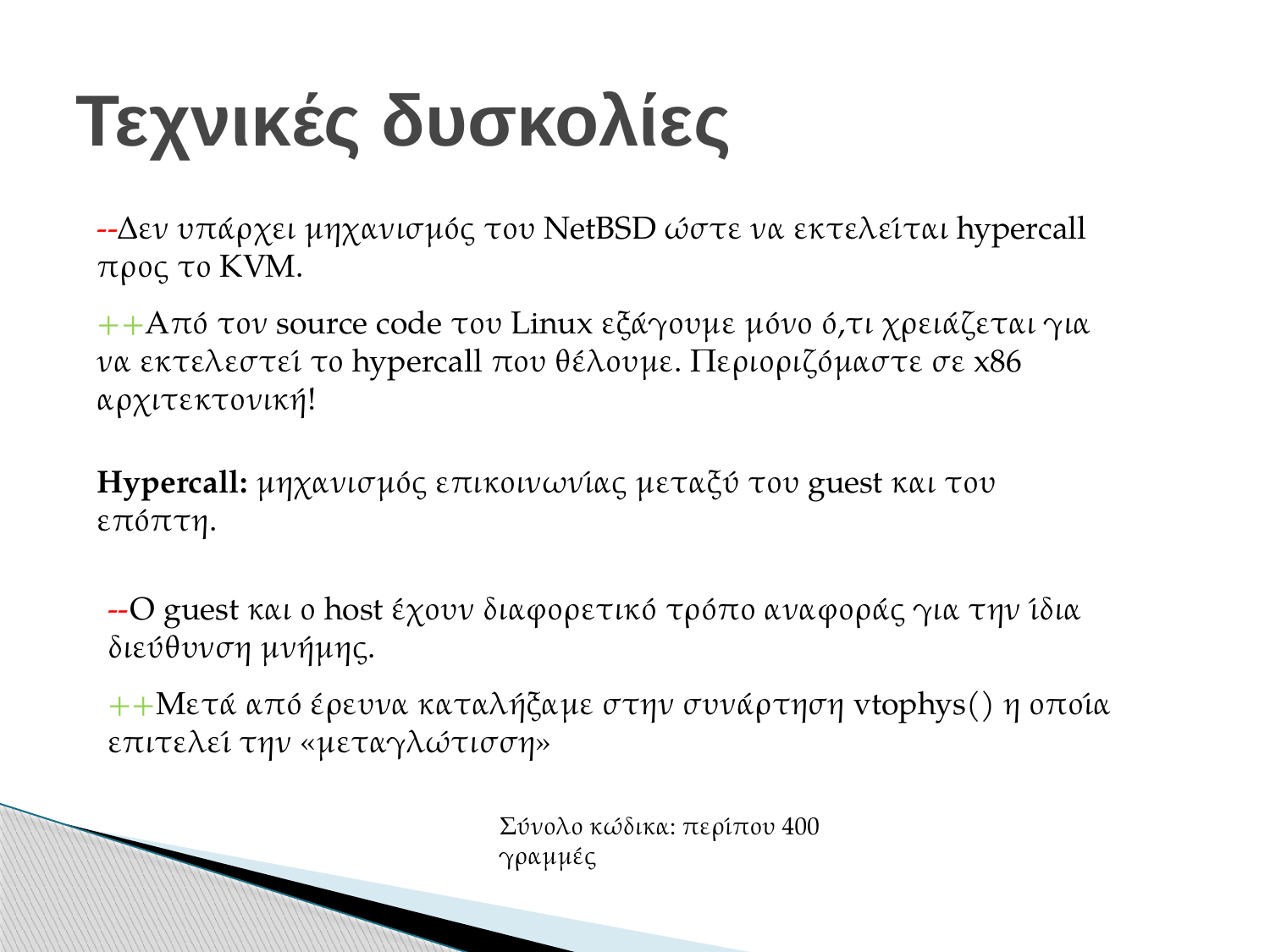

# Τεχνικές δυσκολίες
--Δεν υπάρχει μηχανισμός του NetBSD ώστε να εκτελείται hypercall προς το KVM.
++Aπό τον source code του Linux εξάγουμε μόνο ό,τι χρειάζεται για να εκτελεστεί το hypercall που θέλουμε. Περιοριζόμαστε σε x86 αρχιτεκτονική!
Hypercall: μηχανισμός επικοινωνίας μεταξύ του guest και του επόπτη.
--Ο guest και ο host έχουν διαφορετικό τρόπο αναφοράς για την ίδια διεύθυνση μνήμης.
++Μετά από έρευνα καταλήξαμε στην συνάρτηση vtophys() η οποία επιτελεί την «μεταγλώτισση»
Σύνολο κώδικα: περίπου 400 γραμμές